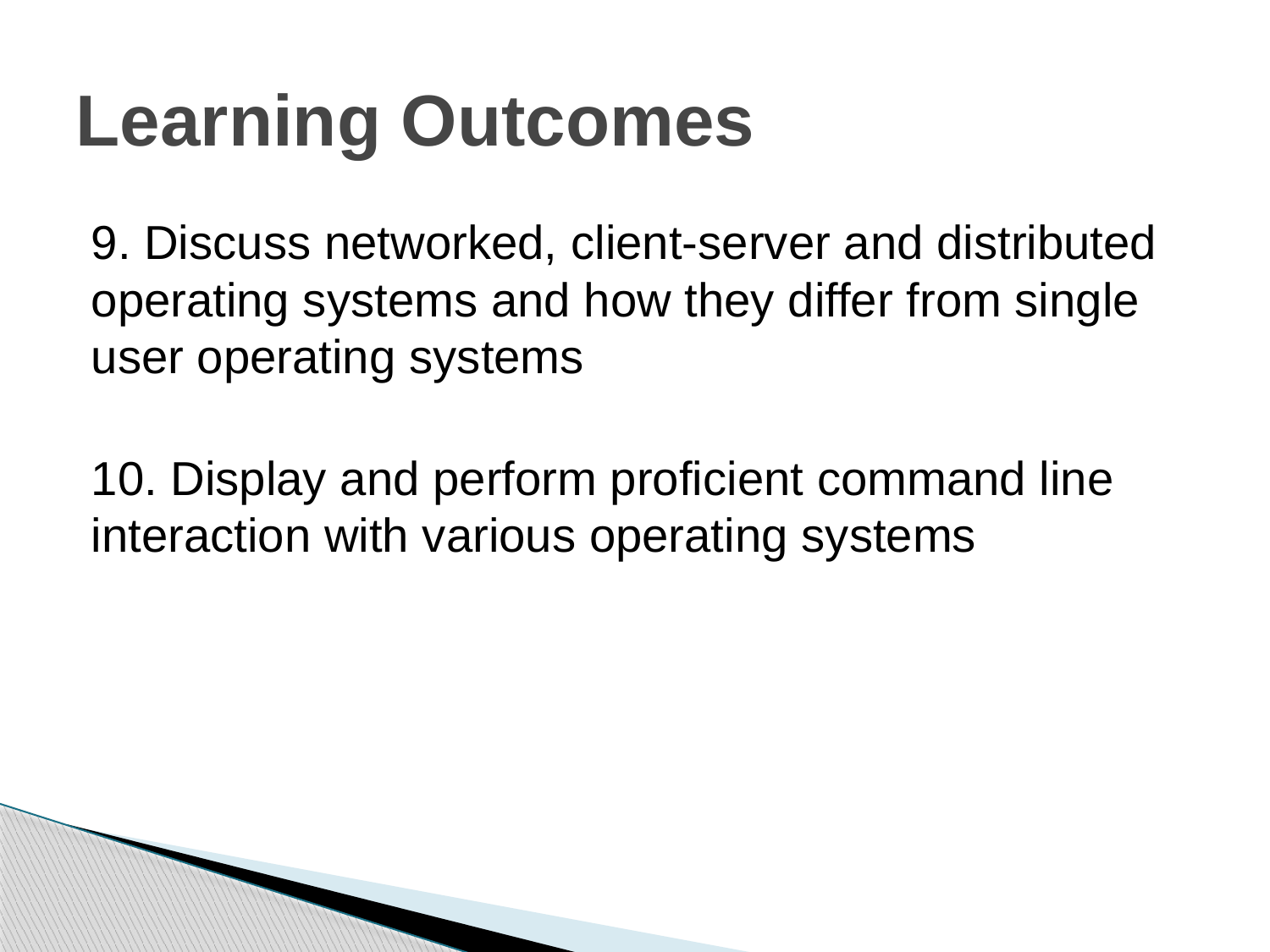

# Learning Outcomes
9. Discuss networked, client-server and distributed operating systems and how they differ from single user operating systems
10. Display and perform proficient command line interaction with various operating systems